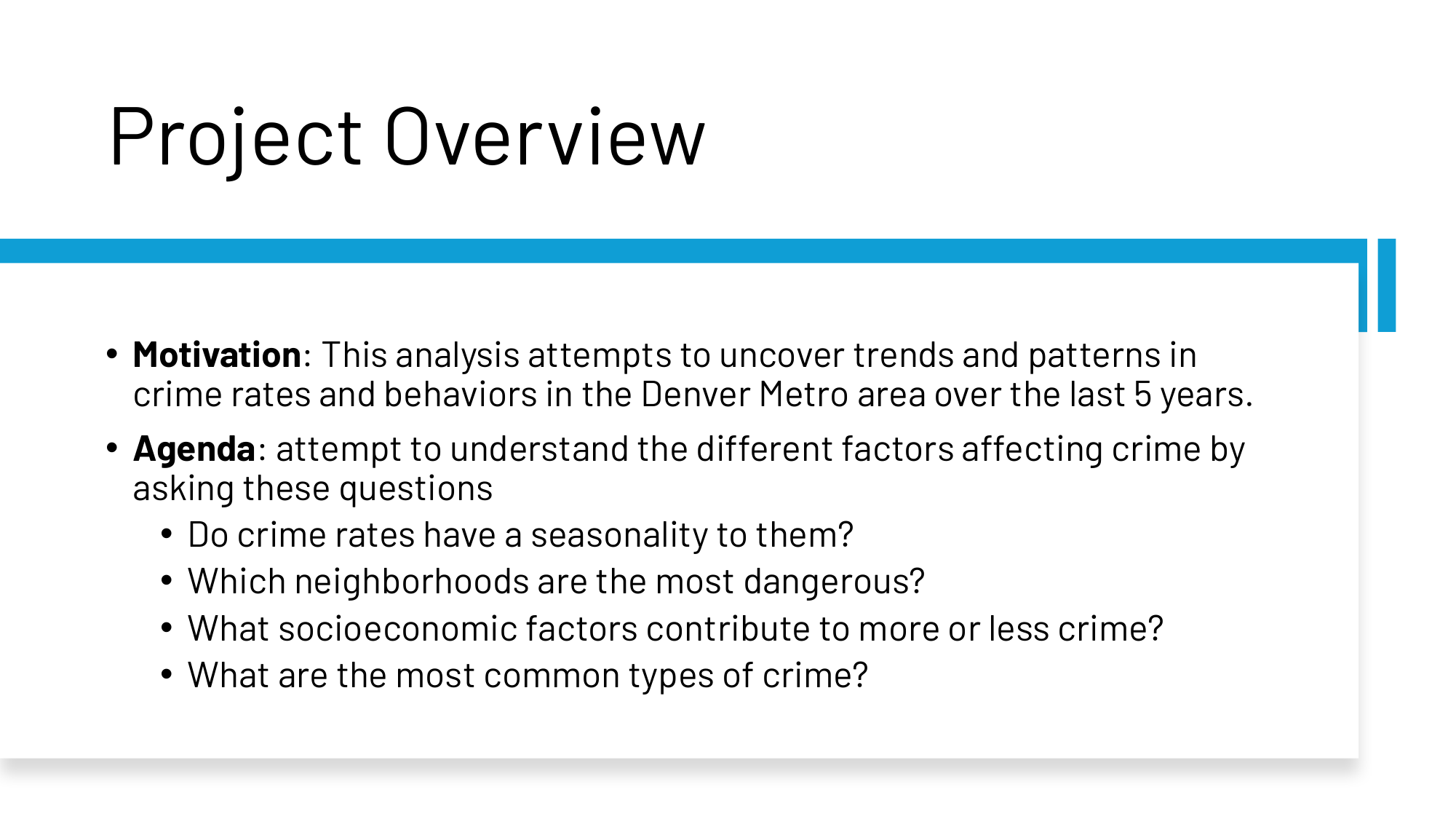

# Project Overview

Motivation: This analysis attempts to uncover trends and patterns in crime rates and behaviors in the Denver Metro area over the last 5 years.
Agenda: attempt to understand the different factors affecting crime by asking these questions
Do crime rates have a seasonality to them?
Which neighborhoods are the most dangerous?
What socioeconomic factors contribute to more or less crime?
What are the most common types of crime?